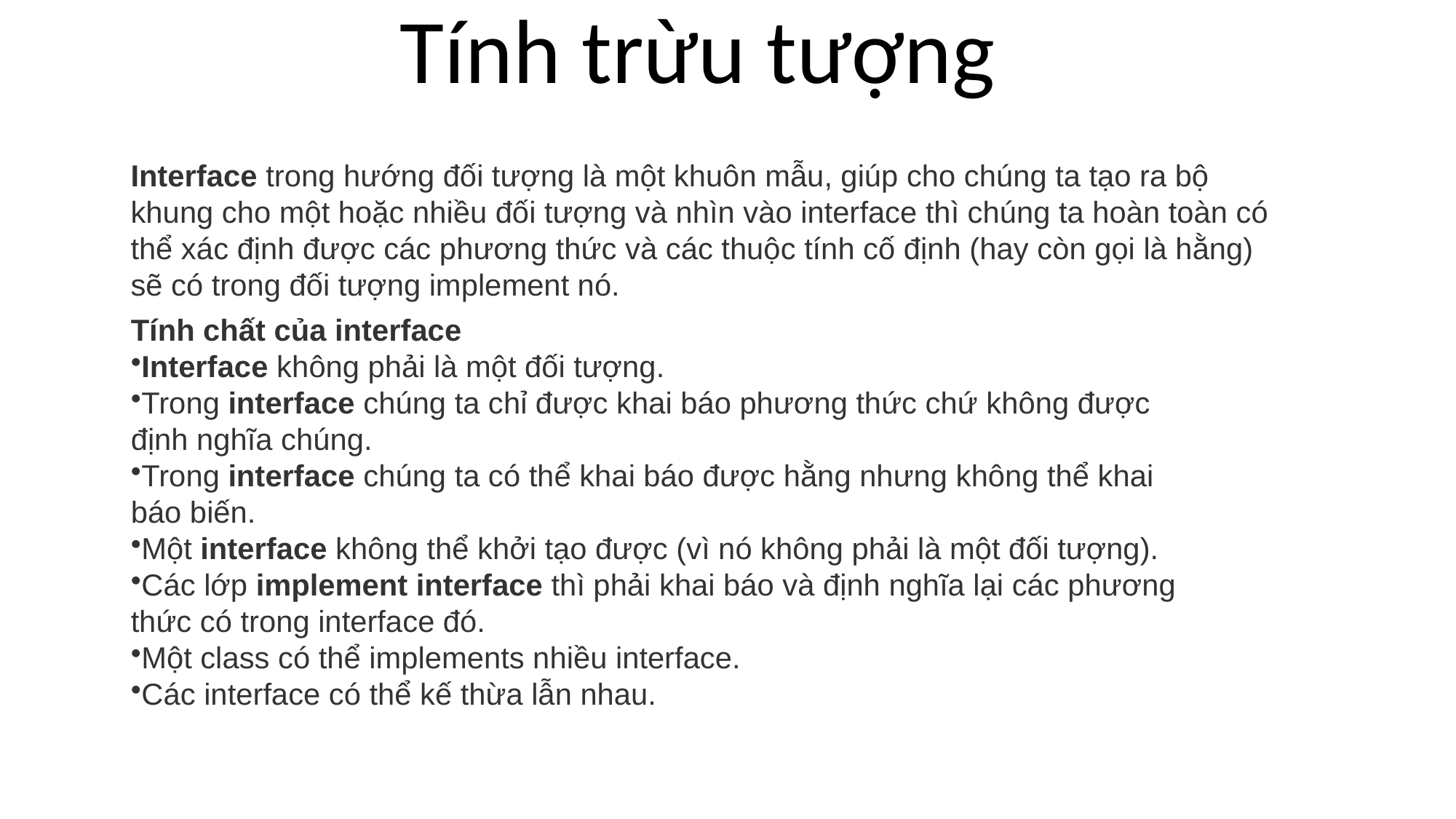

# Tính trừu tượng
Interface trong hướng đối tượng là một khuôn mẫu, giúp cho chúng ta tạo ra bộ khung cho một hoặc nhiều đối tượng và nhìn vào interface thì chúng ta hoàn toàn có thể xác định được các phương thức và các thuộc tính cố định (hay còn gọi là hằng) sẽ có trong đối tượng implement nó.

Tính chất của interface
Interface không phải là một đối tượng.
Trong interface chúng ta chỉ được khai báo phương thức chứ không được định nghĩa chúng.
Trong interface chúng ta có thể khai báo được hằng nhưng không thể khai báo biến.
Một interface không thể khởi tạo được (vì nó không phải là một đối tượng).
Các lớp implement interface thì phải khai báo và định nghĩa lại các phương thức có trong interface đó.
Một class có thể implements nhiều interface.
Các interface có thể kế thừa lẫn nhau.